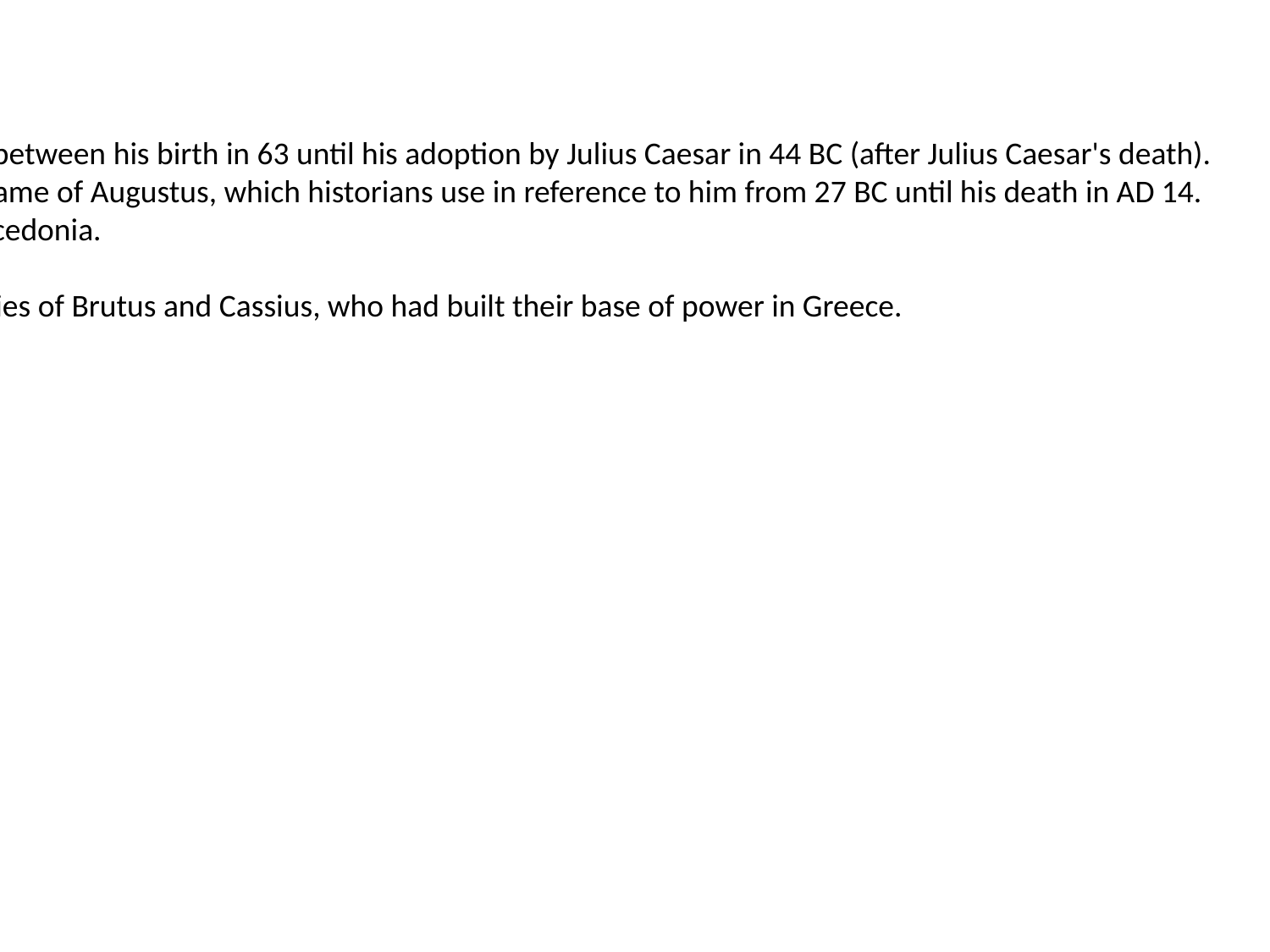

Historians typically refer to him simply as Octavius (or Octavian) between his birth in 63 until his adoption by Julius Caesar in 44 BC (after Julius Caesar's death).
It is the events of 27 BC from which he obtained his traditional name of Augustus, which historians use in reference to him from 27 BC until his death in AD 14.
His father, also named Gaius Octavius, had been governor of Macedonia.
In 59 BC, when he was four years old, his father died.
Antony and Octavian then sent 28 legions by sea to face the armies of Brutus and Cassius, who had built their base of power in Greece.